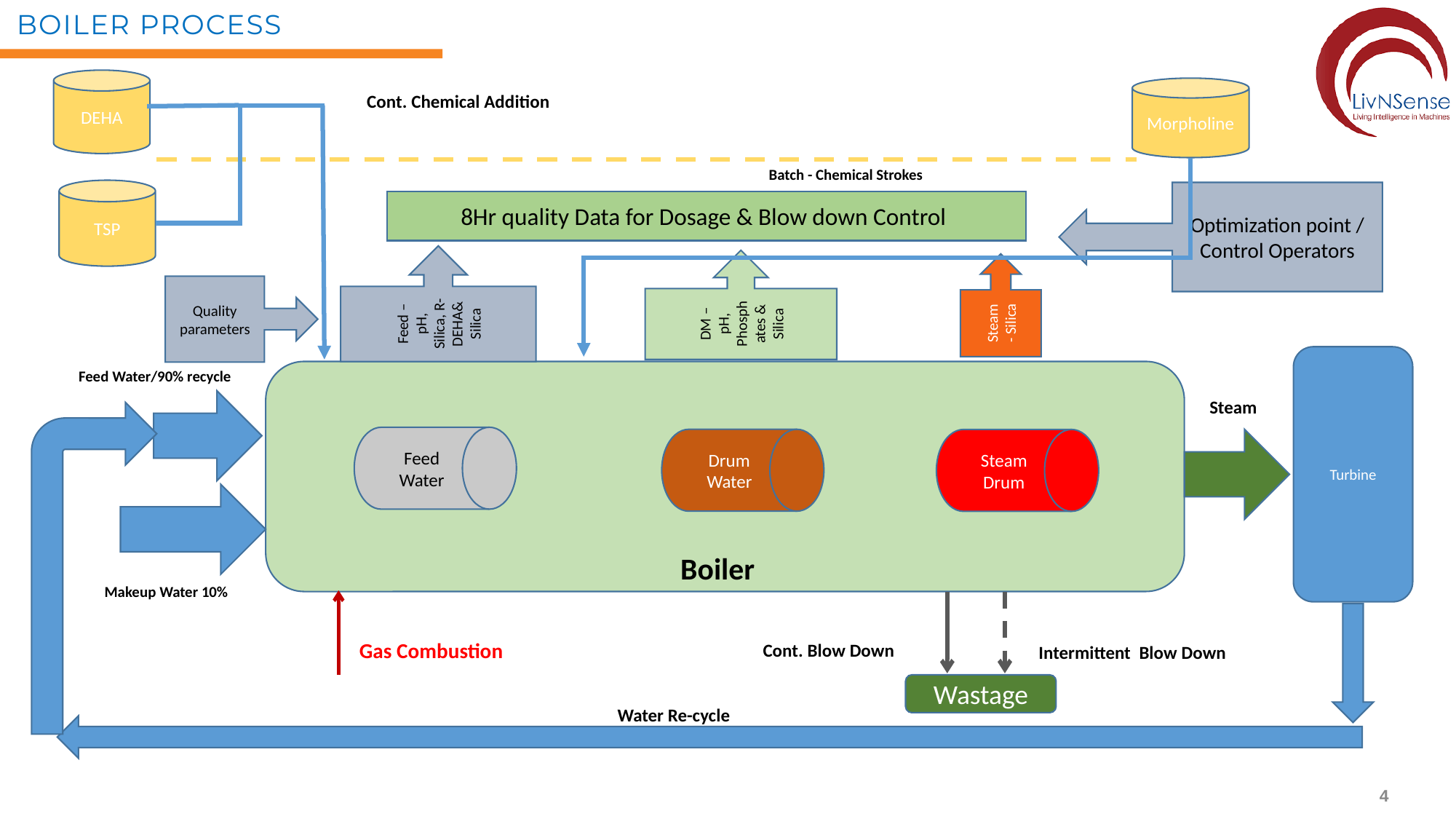

Boiler Process

DEHA
Morpholine
Cont. Chemical Addition
Batch - Chemical Strokes
TSP
Optimization point / Control Operators
8Hr quality Data for Dosage & Blow down Control
Feed – pH, Silica, R-DEHA& Silica
DM – pH, Phosphates & Silica
Steam - Silica
Quality parameters
Turbine
Feed Water/90% recycle

Steam

Feed Water
Drum Water

Steam Drum

Boiler
Makeup Water 10%

Gas Combustion
Cont. Blow Down
Intermittent  Blow Down
Wastage
Water Re-cycle

4